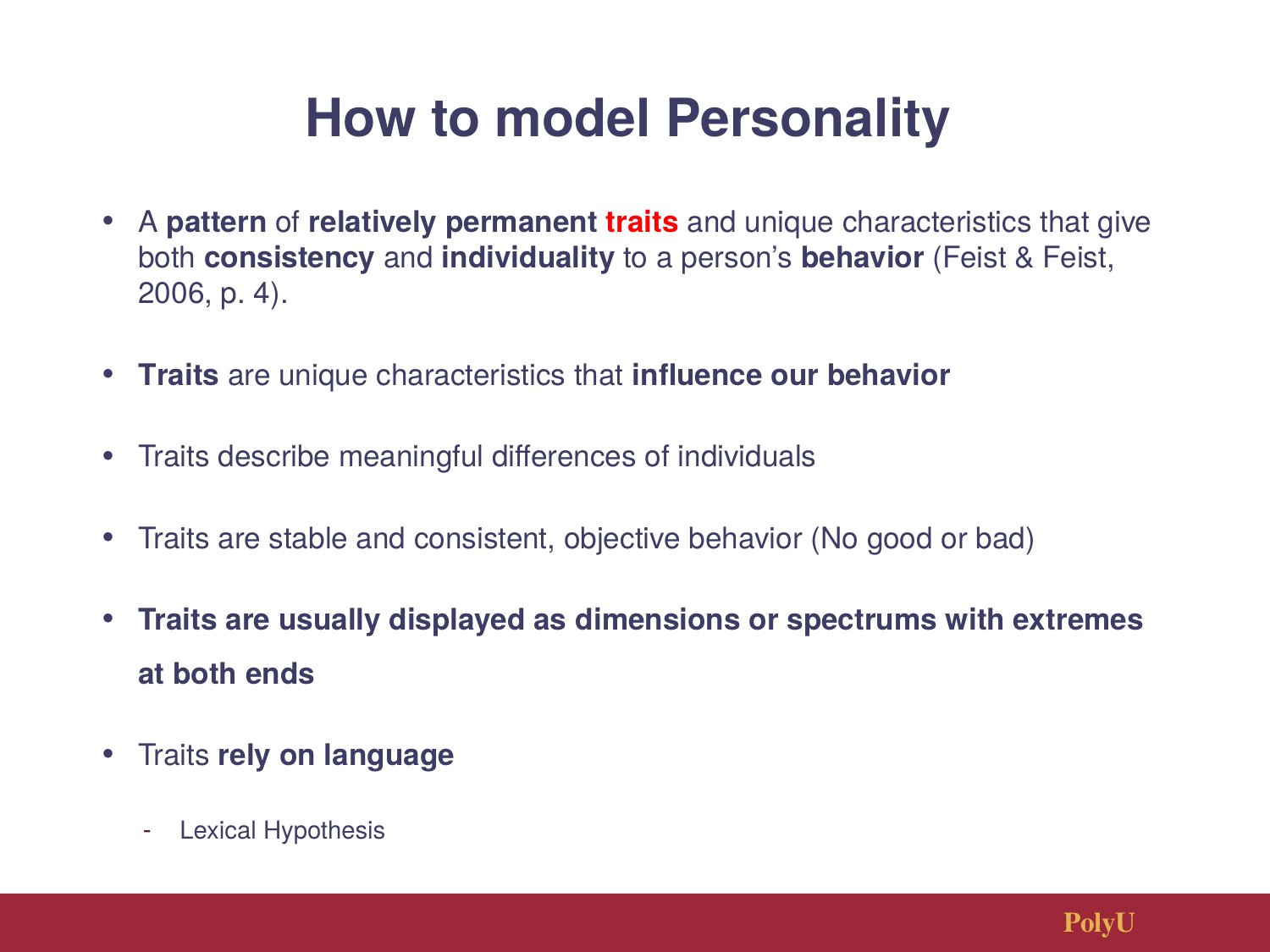

# How to model Personality
A pattern of relatively permanent traits and unique characteristics that give both consistency and individuality to a person’s behavior (Feist & Feist, 2006, p. 4).
Traits are unique characteristics that influence our behavior
Traits describe meaningful differences of individuals
Traits are stable and consistent, objective behavior (No good or bad)
Traits are usually displayed as dimensions or spectrums with extremes at both ends
Traits rely on language
Lexical Hypothesis